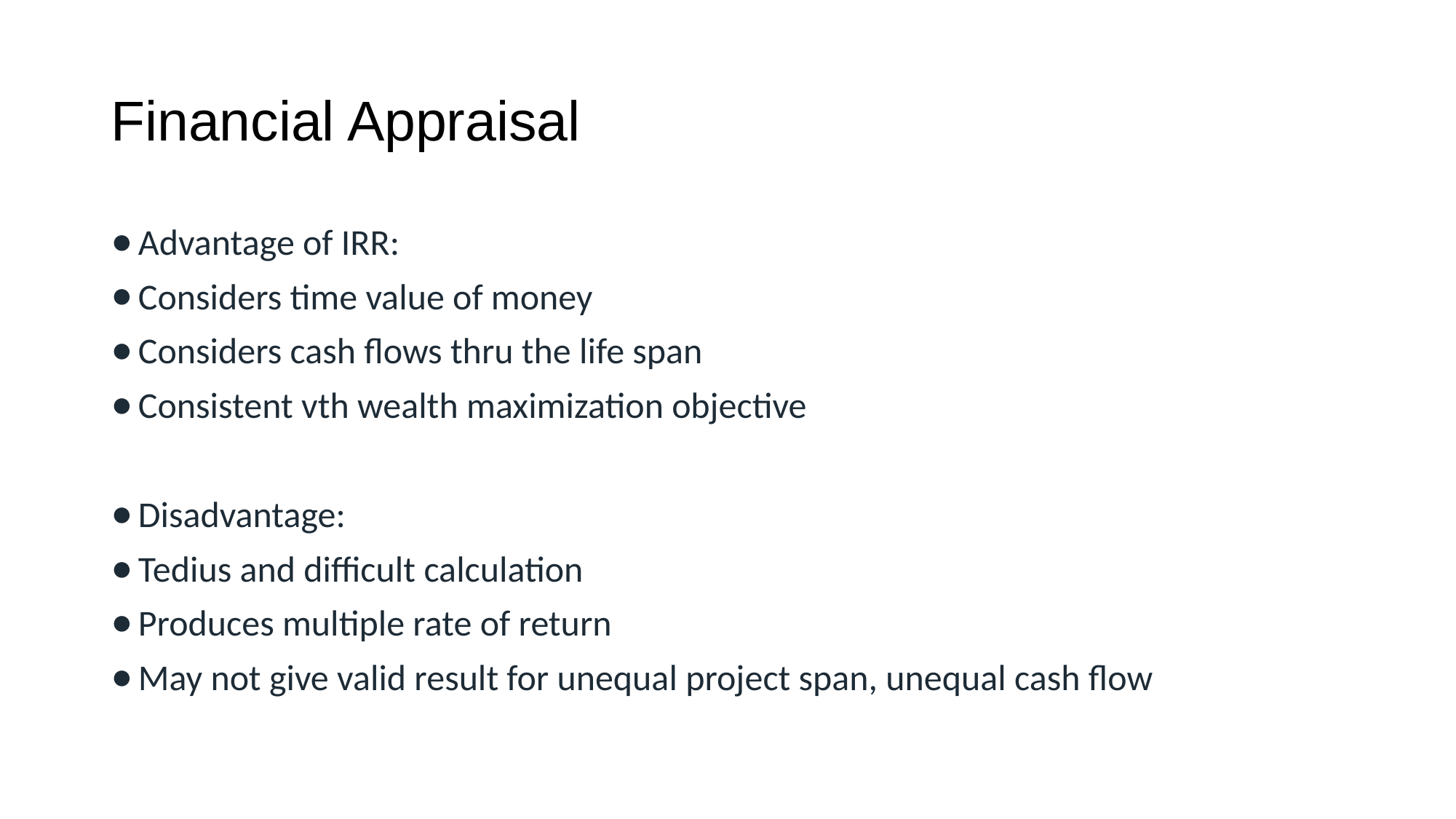

# Financial Appraisal
Advantage of IRR:
Considers time value of money
Considers cash flows thru the life span
Consistent vth wealth maximization objective

Disadvantage:
Tedius and difficult calculation
Produces multiple rate of return
May not give valid result for unequal project span, unequal cash flow